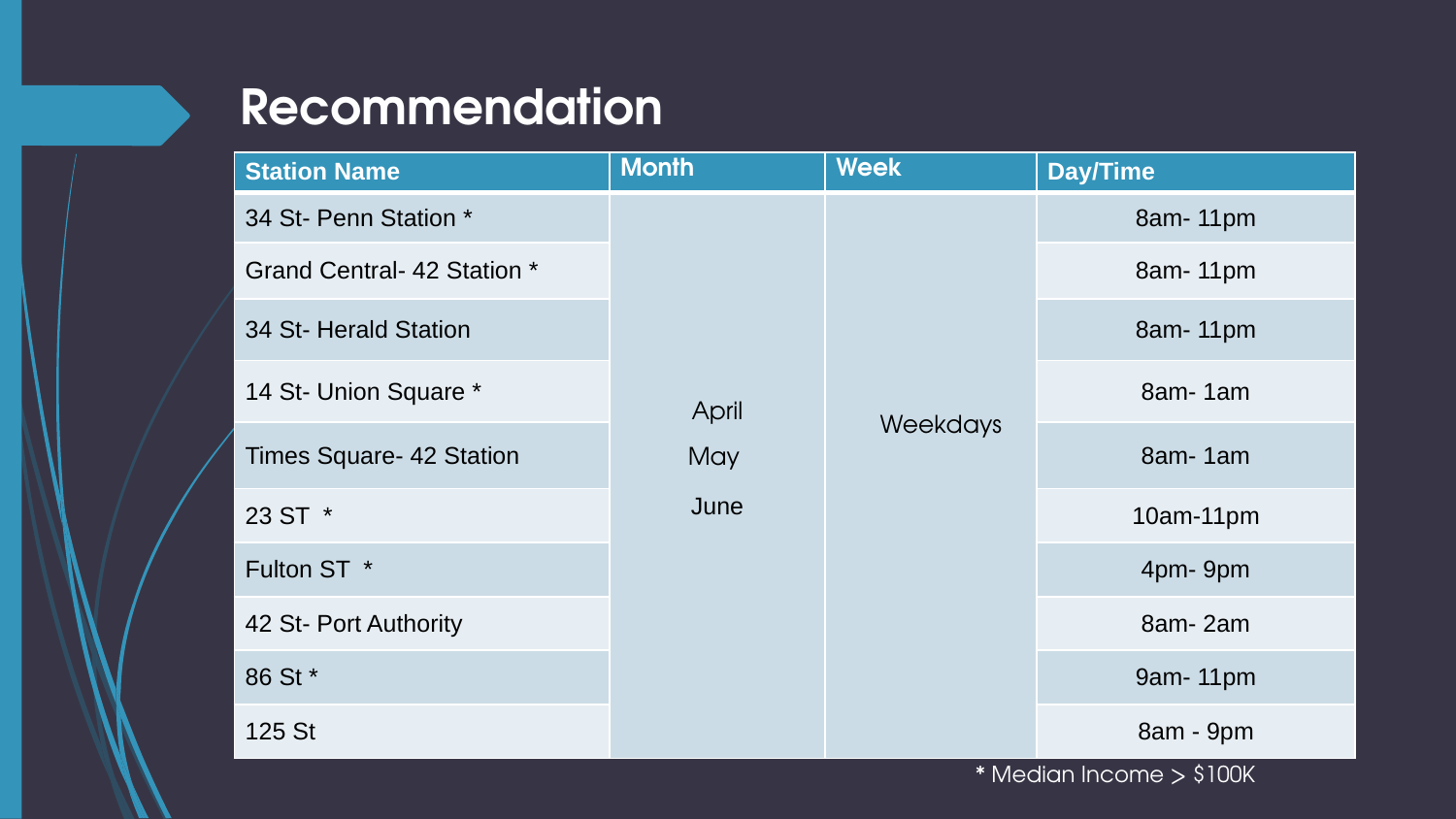

# Recommendation
| Station Name | Month | Week | Day/Time |
| --- | --- | --- | --- |
| 34 St- Penn Station \* | April May June | Weekdays | 8am- 11pm |
| Grand Central- 42 Station \* |  |  | 8am- 11pm |
| 34 St- Herald Station |  |  | 8am- 11pm |
| 14 St- Union Square \* |  |  | 8am- 1am |
| Times Square- 42 Station |  |  | 8am- 1am |
| 23 ST \* |  |  | 10am-11pm |
| Fulton ST \* |  |  | 4pm- 9pm |
| 42 St- Port Authority |  |  | 8am- 2am |
| 86 St \* |  |  | 9am- 11pm |
| 125 St |  |  | 8am - 9pm |
* Median Income > $100K